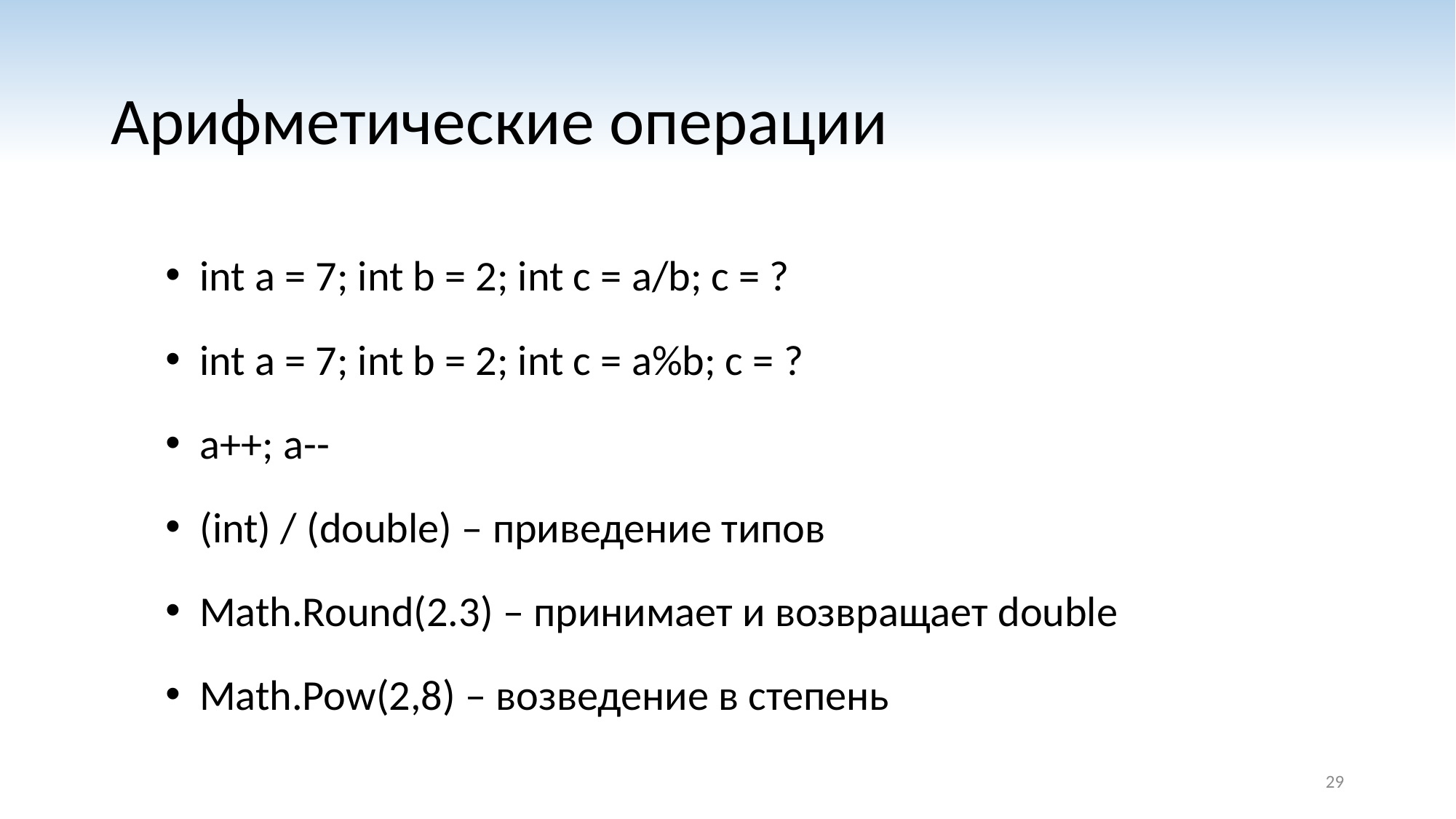

# Арифметические операции
int a = 7; int b = 2; int c = a/b; c = ?
int a = 7; int b = 2; int c = a%b; c = ?
a++; a--
(int) / (double) – приведение типов
Math.Round(2.3) – принимает и возвращает double
Math.Pow(2,8) – возведение в степень

29